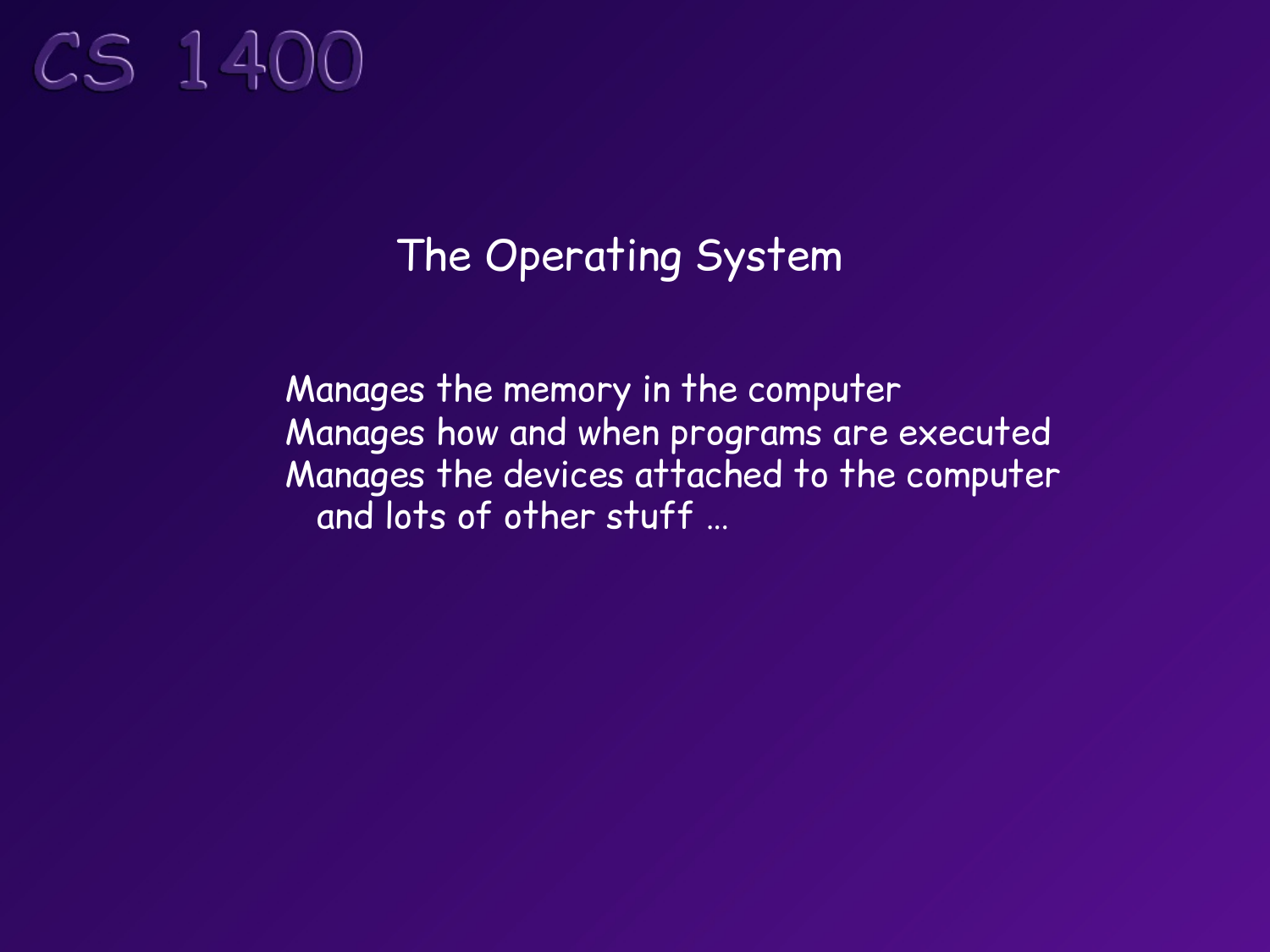

The Operating System
Manages the memory in the computer
Manages how and when programs are executed
Manages the devices attached to the computer
   and lots of other stuff …